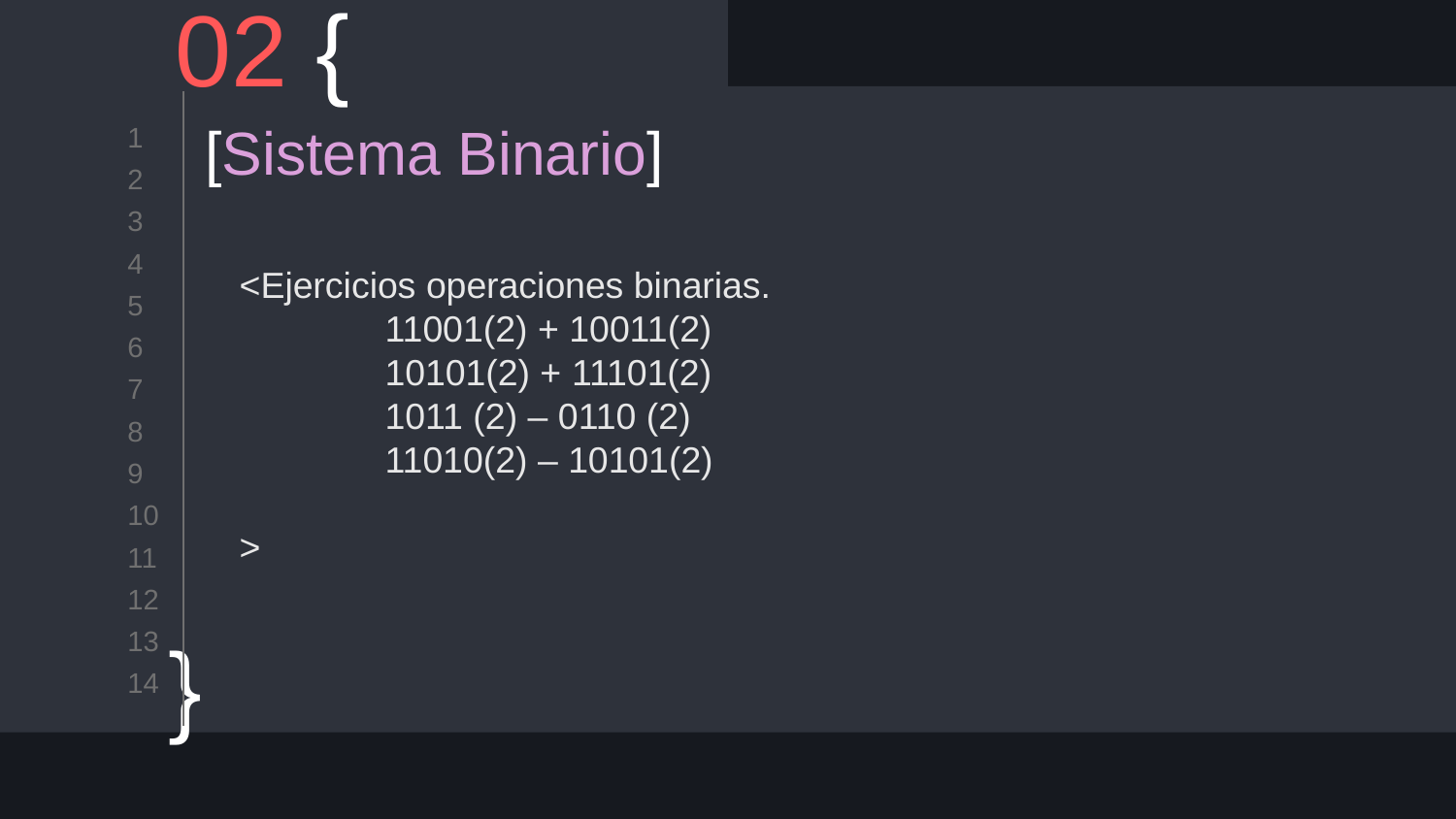

# 02 {
[Sistema Binario]
<Ejercicios operaciones binarias.
	11001(2) + 10011(2)
	10101(2) + 11101(2)
	1011 (2) – 0110 (2)
	11010(2) – 10101(2)

>
}